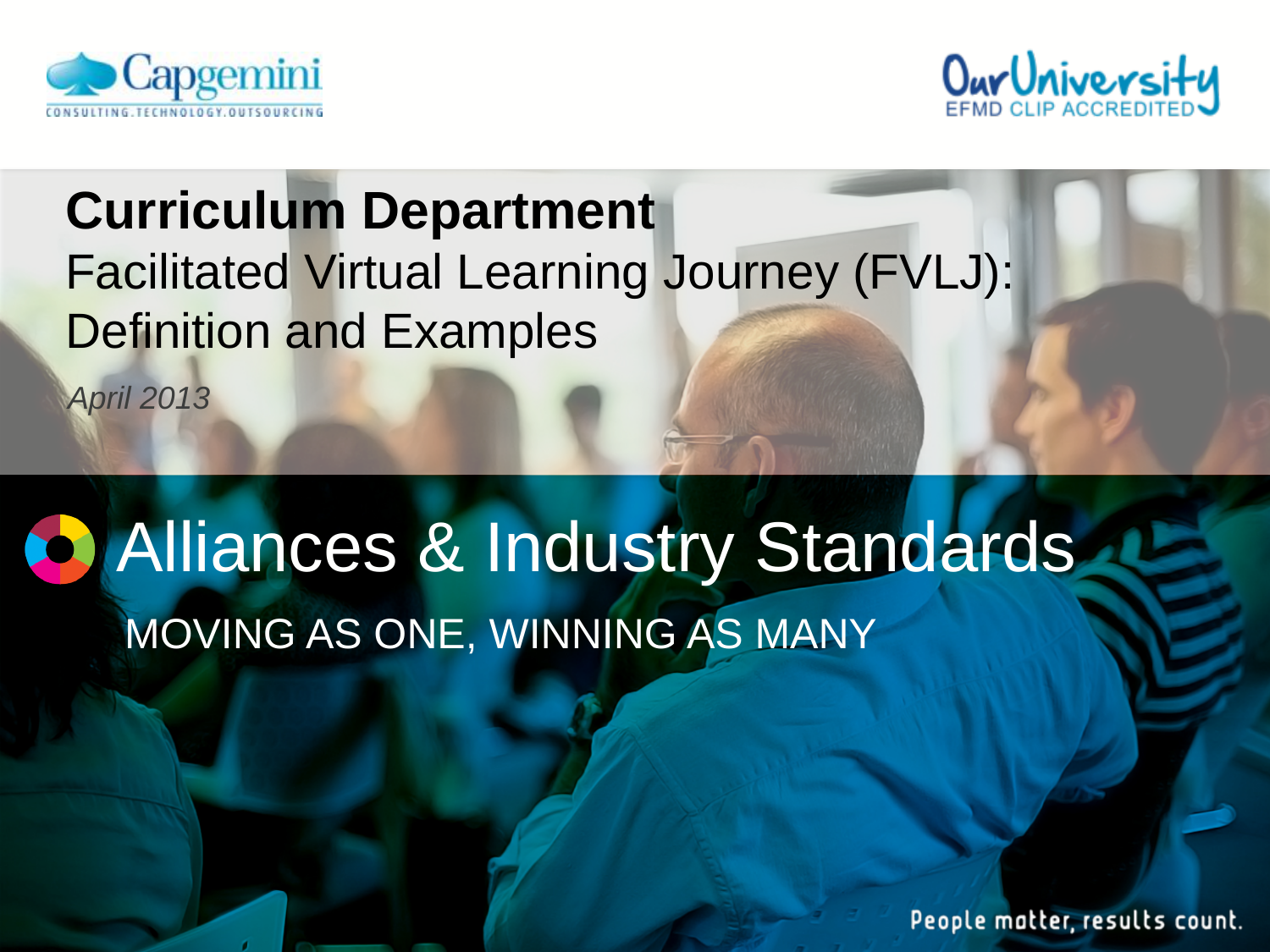

Curriculum Department
Facilitated Virtual Learning Journey (FVLJ):
Definition and Examples
April 2013
# Alliances & Industry Standards
MOVING AS ONE, WINNING AS MANY